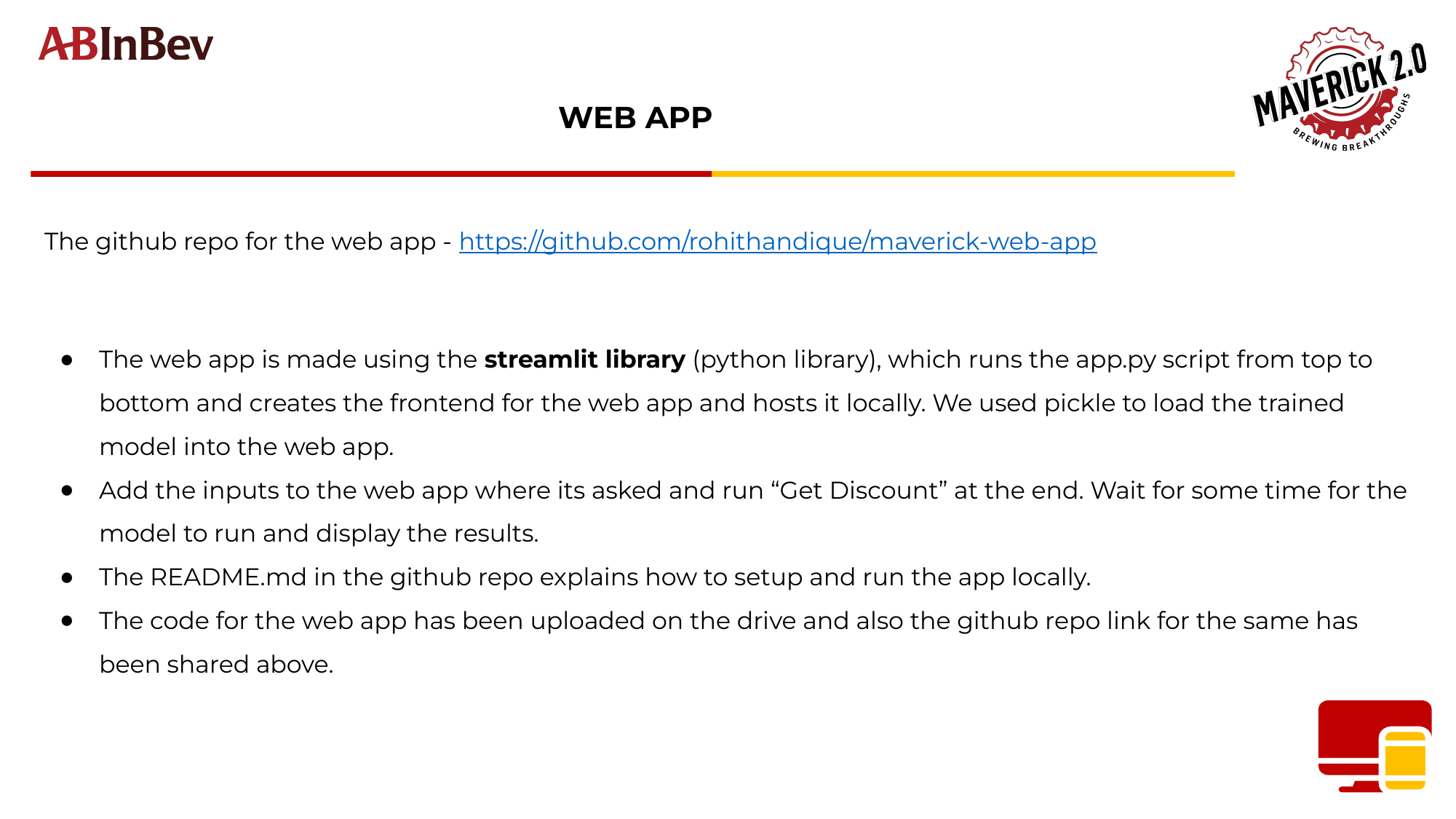

# WEB APP

The github repo for the web app - https://github.com/rohithandique/maverick-web-app

The web app is made using the streamlit library (python library), which runs the app.py script from top to bottom and creates the frontend for the web app and hosts it locally. We used pickle to load the trained model into the web app.
Add the inputs to the web app where its asked and run “Get Discount” at the end. Wait for some time for the model to run and display the results.
The README.md in the github repo explains how to setup and run the app locally.
The code for the web app has been uploaded on the drive and also the github repo link for the same has been shared above.